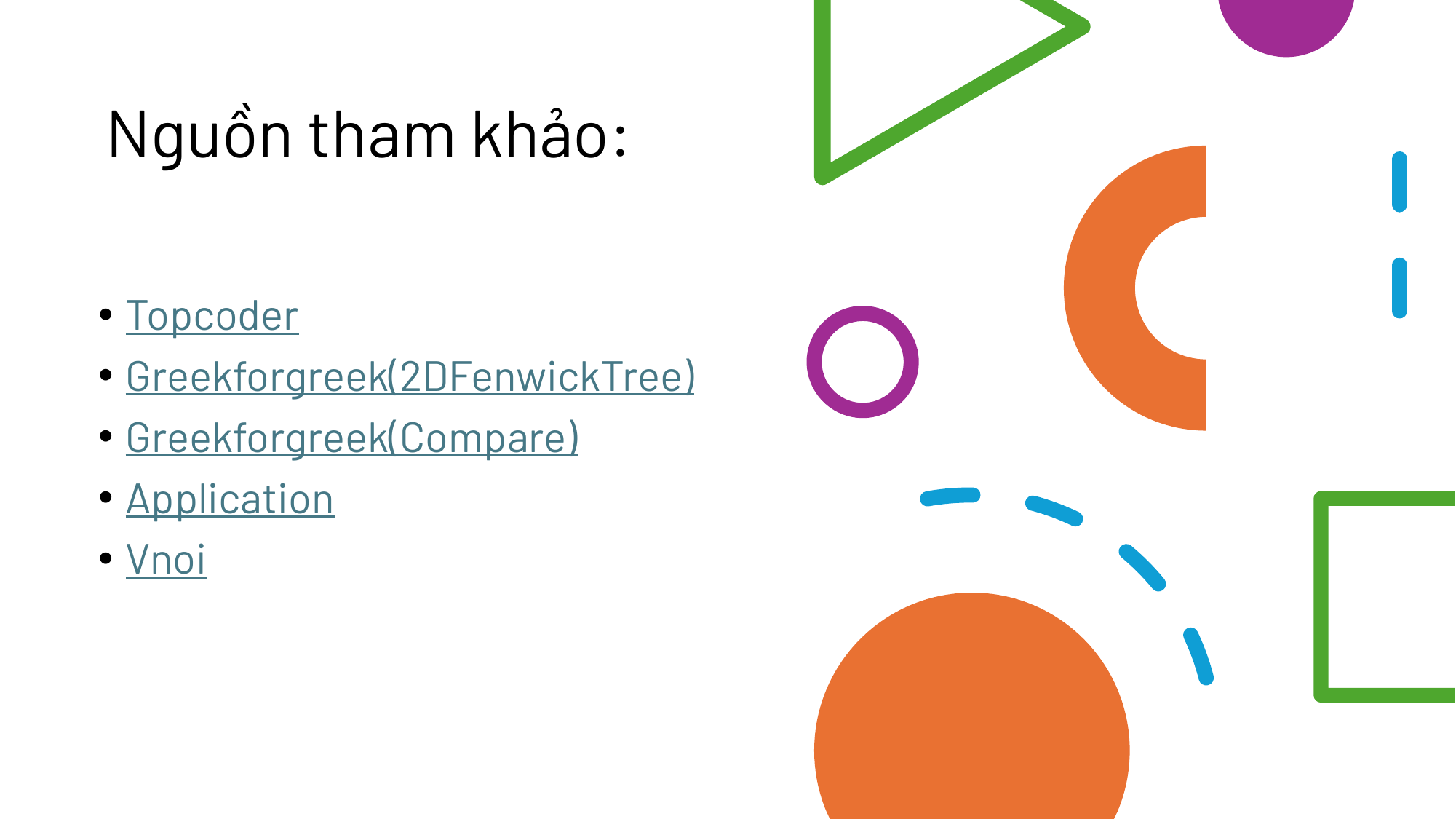

# Nguồn tham khảo:

Topcoder
Greekforgreek(2DFenwickTree)
Greekforgreek(Compare)
Application
Vnoi